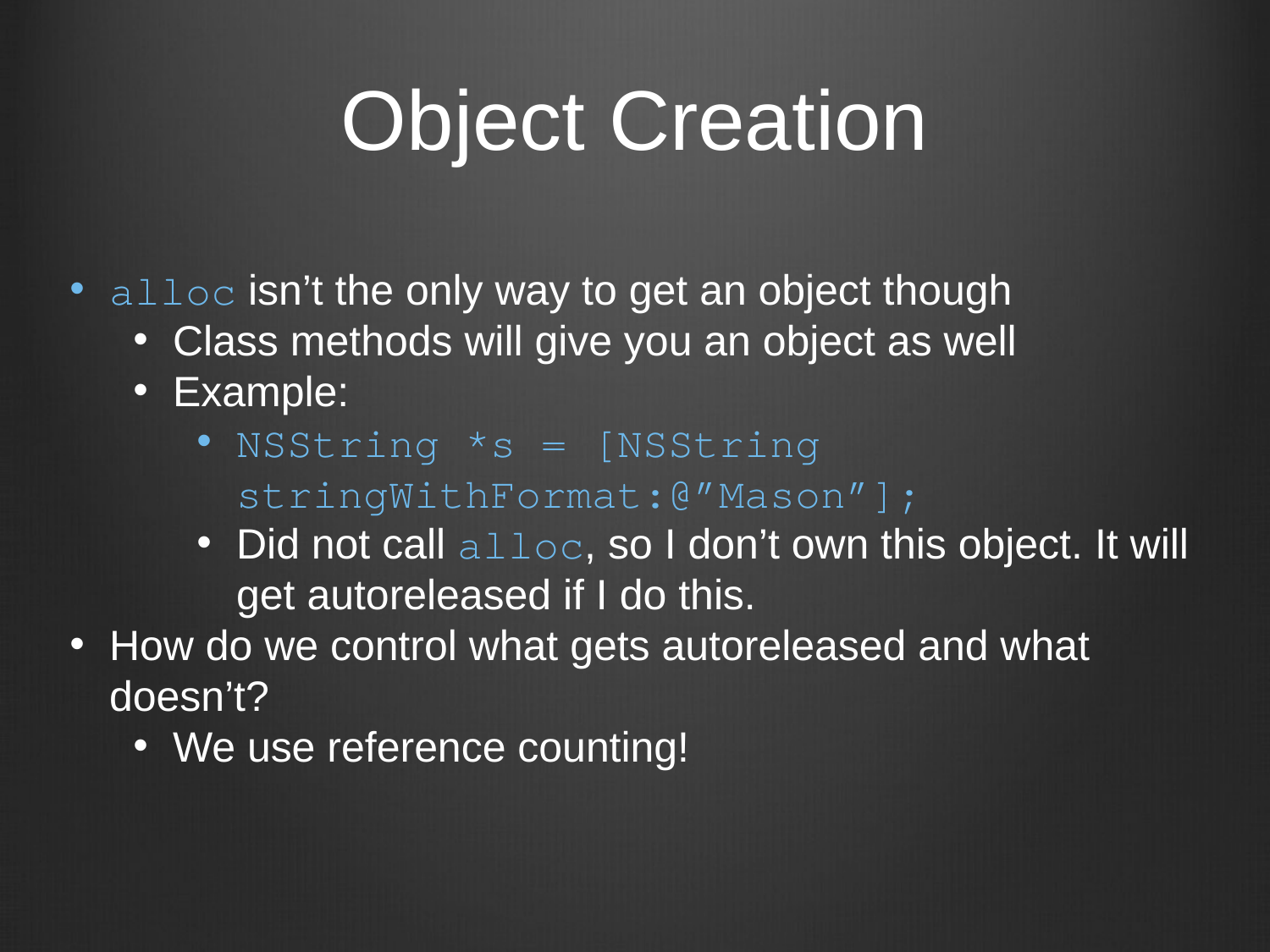

# Object Creation
alloc isn’t the only way to get an object though
Class methods will give you an object as well
Example:
NSString *s = [NSString stringWithFormat:@”Mason”];
Did not call alloc, so I don’t own this object. It will get autoreleased if I do this.
How do we control what gets autoreleased and what doesn’t?
We use reference counting!